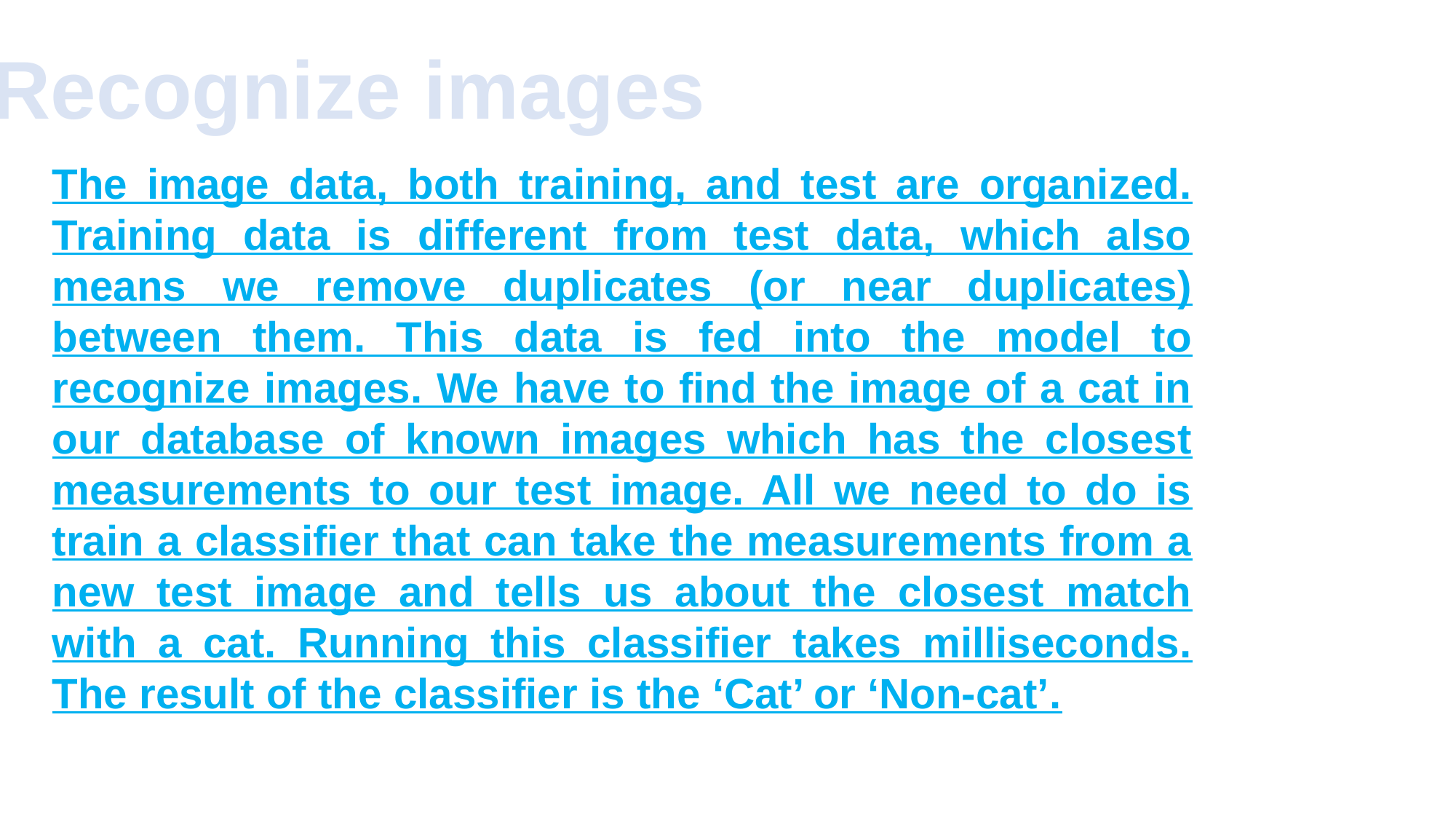

Recognize images
The image data, both training, and test are organized. Training data is different from test data, which also means we remove duplicates (or near duplicates) between them. This data is fed into the model to recognize images. We have to find the image of a cat in our database of known images which has the closest measurements to our test image. All we need to do is train a classifier that can take the measurements from a new test image and tells us about the closest match with a cat. Running this classifier takes milliseconds. The result of the classifier is the ‘Cat’ or ‘Non-cat’.